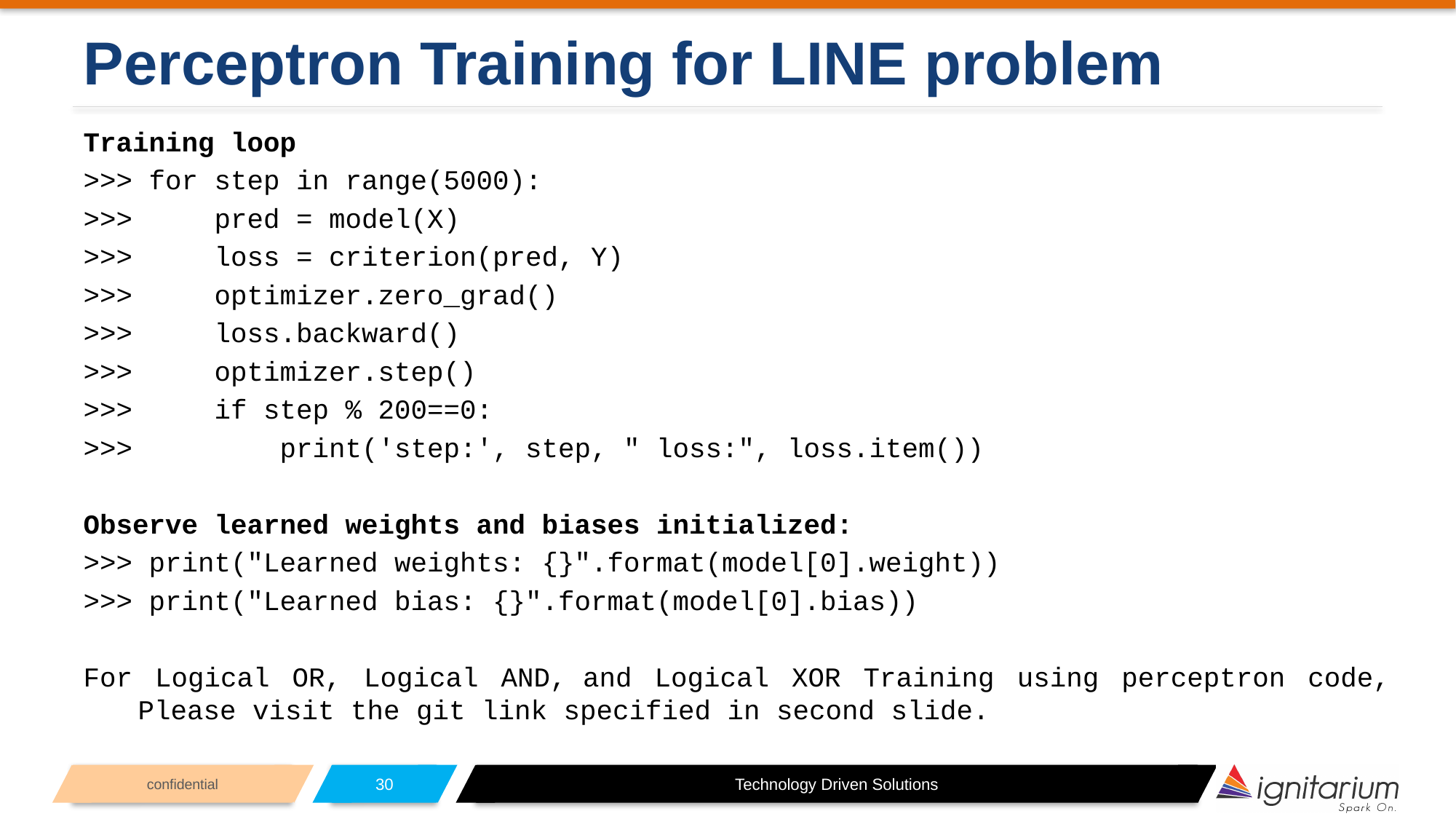

# Perceptron Training for LINE problem
Training loop
>>> for step in range(5000):
>>>     pred = model(X)
>>>     loss = criterion(pred, Y)
>>>     optimizer.zero_grad()
>>>     loss.backward()
>>>     optimizer.step()
>>>     if step % 200==0:
>>>         print('step:', step, " loss:", loss.item())

Observe learned weights and biases initialized:
>>> print("Learned weights: {}".format(model[0].weight))
>>> print("Learned bias: {}".format(model[0].bias))

For Logical OR, Logical AND, and Logical XOR Training using perceptron code, Please visit the git link specified in second slide.